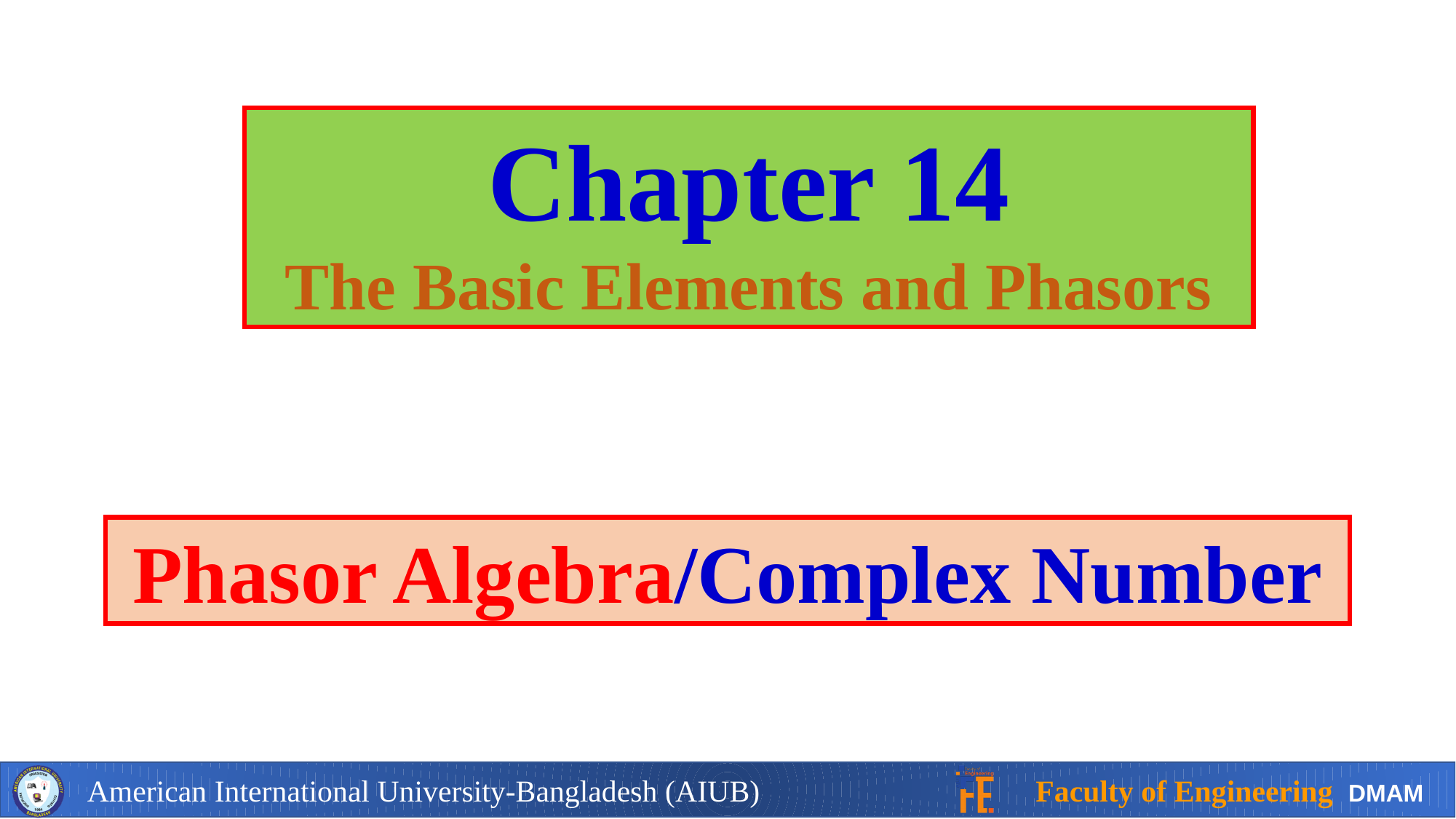

Chapter 14
The Basic Elements and Phasors
Phasor Algebra/Complex Number